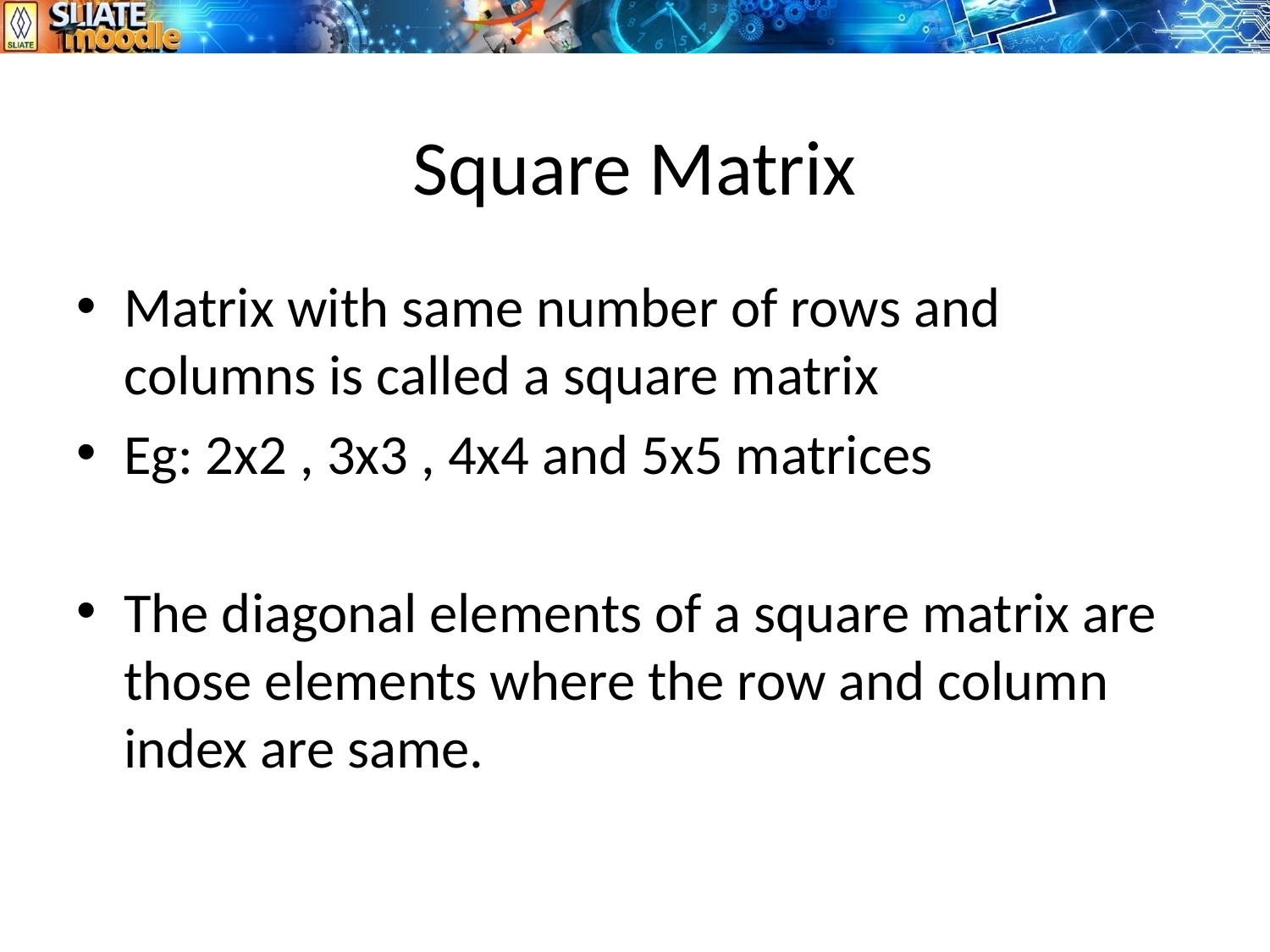

# Square Matrix
Matrix with same number of rows and columns is called a square matrix
Eg: 2x2 , 3x3 , 4x4 and 5x5 matrices

The diagonal elements of a square matrix are those elements where the row and column index are same.